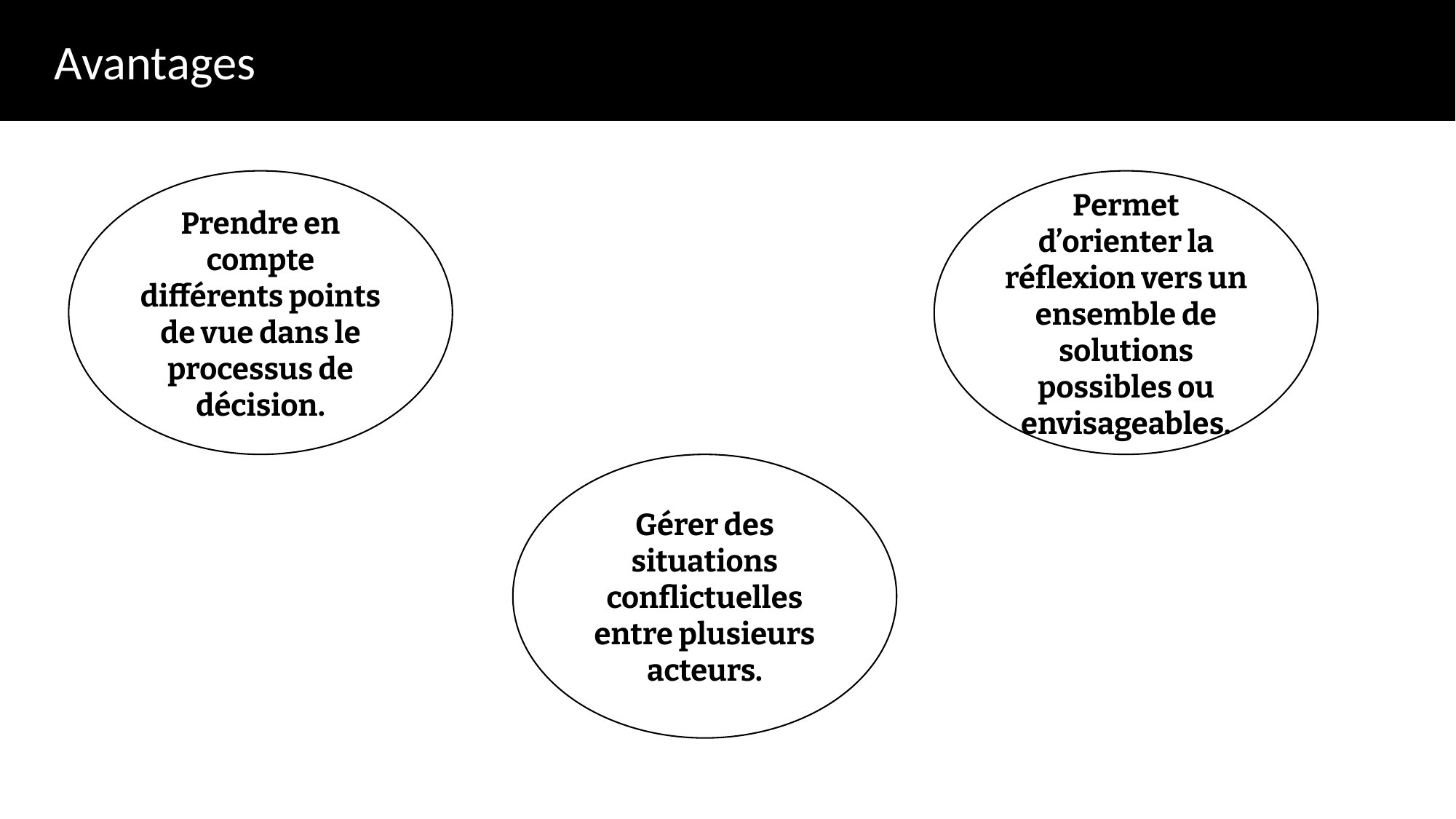

Avantages
Prendre en compte différents points de vue dans le processus de décision.
Permet d’orienter la réflexion vers un ensemble de solutions possibles ou envisageables.
Gérer des situations conflictuelles entre plusieurs
acteurs.